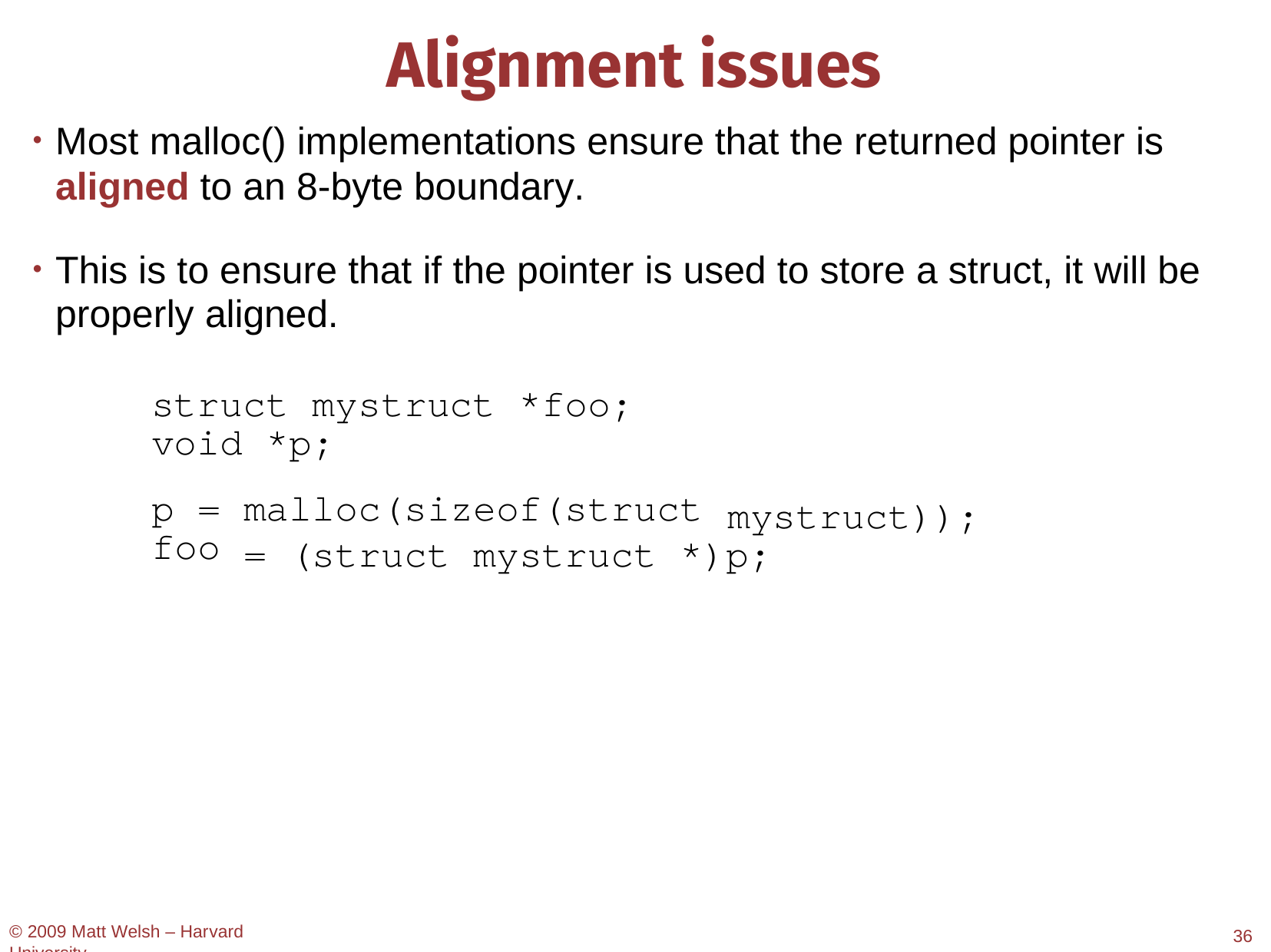

# Alignment issues
Most malloc() implementations ensure that the returned pointer is
aligned to an 8-byte boundary.

This is to ensure that if the pointer is used to store a struct, it will be properly aligned.

struct mystruct *foo; void *p;
p = malloc(sizeof(struct foo
mystruct));
= (struct mystruct *)p;
© 2009 Matt Welsh – Harvard University
36